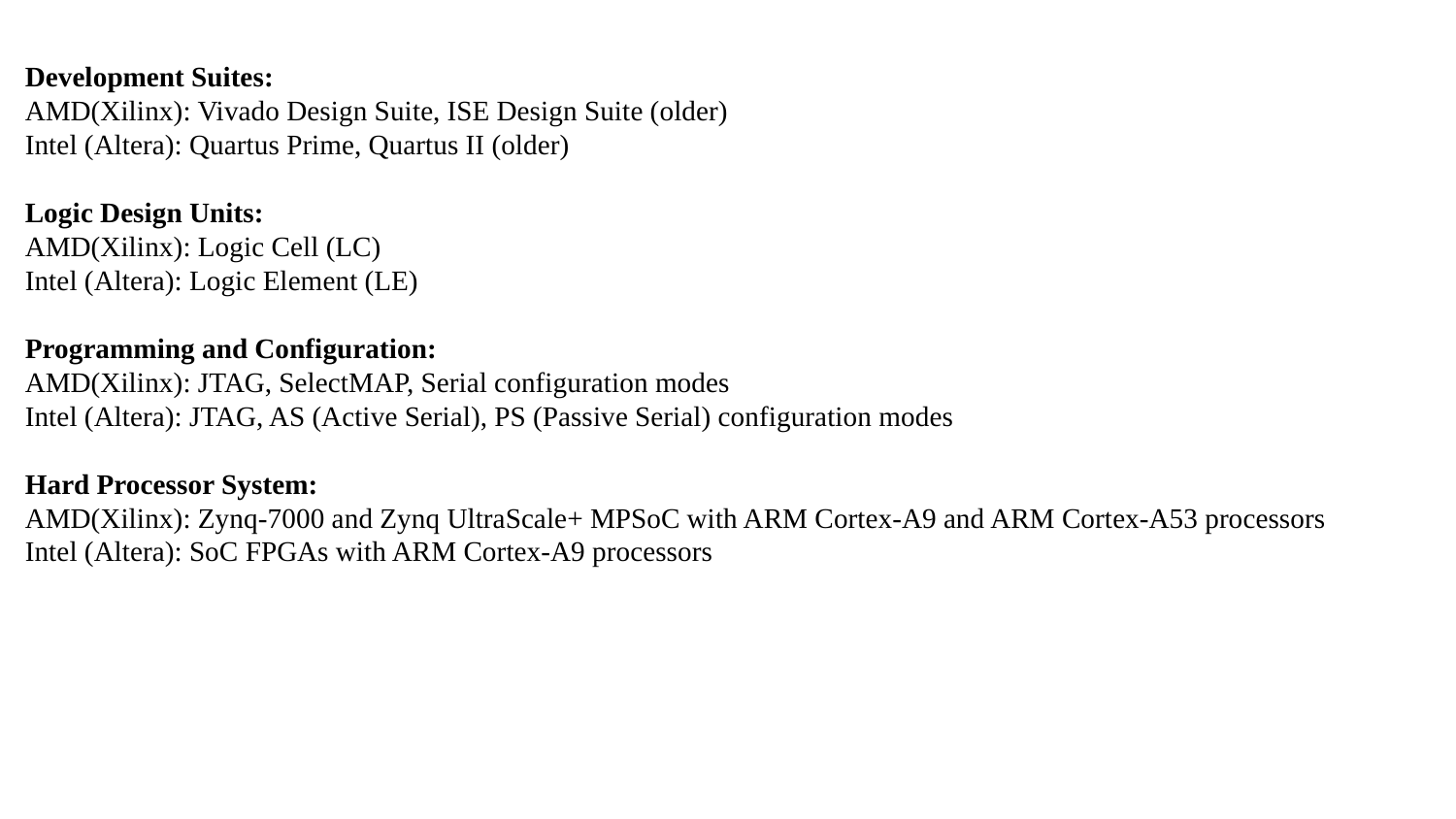

Development Suites:
AMD(Xilinx): Vivado Design Suite, ISE Design Suite (older)
Intel (Altera): Quartus Prime, Quartus II (older)

Logic Design Units:
AMD(Xilinx): Logic Cell (LC)
Intel (Altera): Logic Element (LE)

Programming and Configuration:
AMD(Xilinx): JTAG, SelectMAP, Serial configuration modes
Intel (Altera): JTAG, AS (Active Serial), PS (Passive Serial) configuration modes

Hard Processor System:
AMD(Xilinx): Zynq-7000 and Zynq UltraScale+ MPSoC with ARM Cortex-A9 and ARM Cortex-A53 processors
Intel (Altera): SoC FPGAs with ARM Cortex-A9 processors